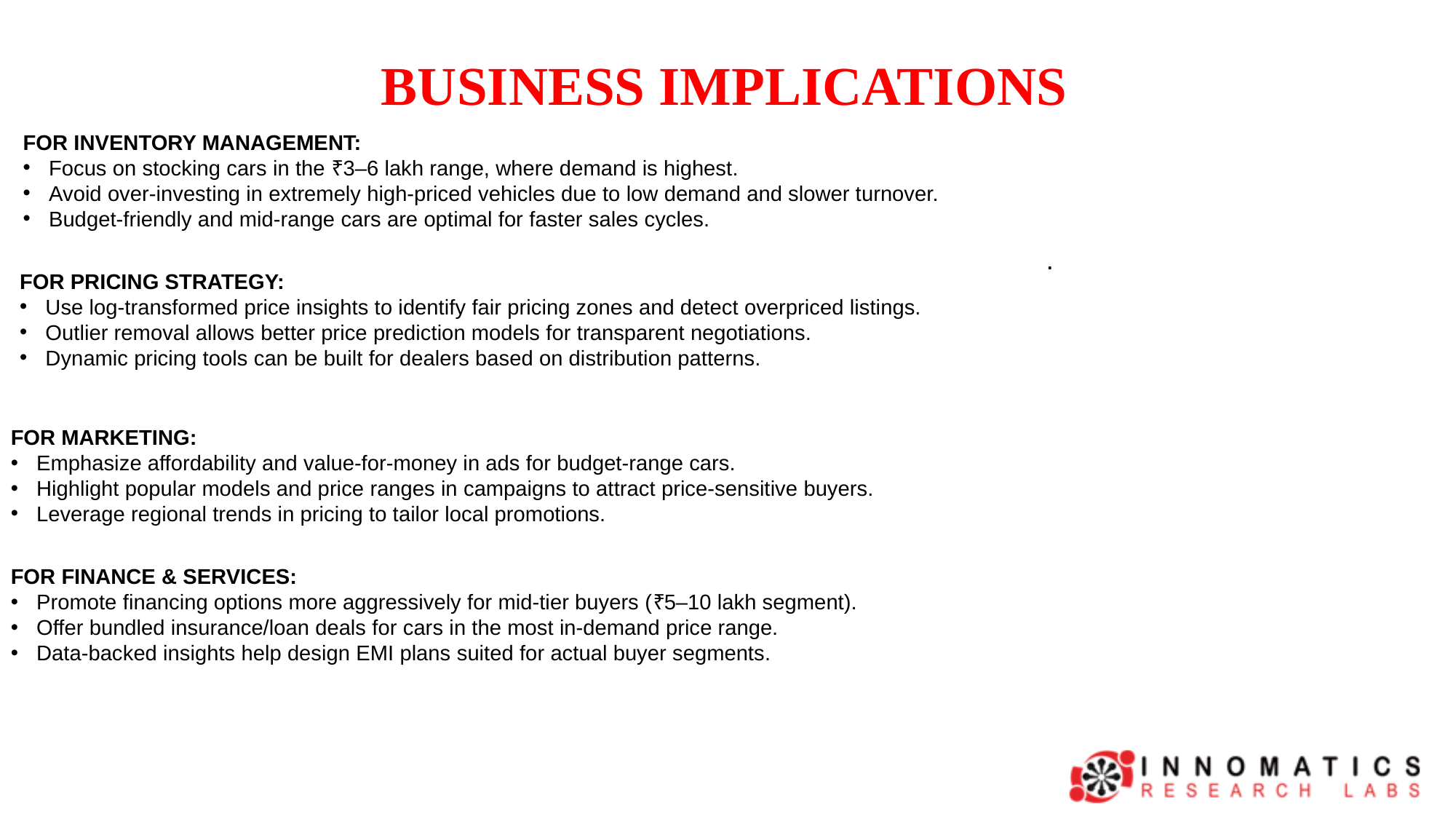

BUSINESS IMPLICATIONS

FOR INVENTORY MANAGEMENT:
Focus on stocking cars in the ₹3–6 lakh range, where demand is highest.
Avoid over-investing in extremely high-priced vehicles due to low demand and slower turnover.
Budget-friendly and mid-range cars are optimal for faster sales cycles.
.

FOR PRICING STRATEGY:
Use log-transformed price insights to identify fair pricing zones and detect overpriced listings.
Outlier removal allows better price prediction models for transparent negotiations.
Dynamic pricing tools can be built for dealers based on distribution patterns.
FOR MARKETING:
Emphasize affordability and value-for-money in ads for budget-range cars.
Highlight popular models and price ranges in campaigns to attract price-sensitive buyers.
Leverage regional trends in pricing to tailor local promotions.
FOR FINANCE & SERVICES:
Promote financing options more aggressively for mid-tier buyers (₹5–10 lakh segment).
Offer bundled insurance/loan deals for cars in the most in-demand price range.
Data-backed insights help design EMI plans suited for actual buyer segments.